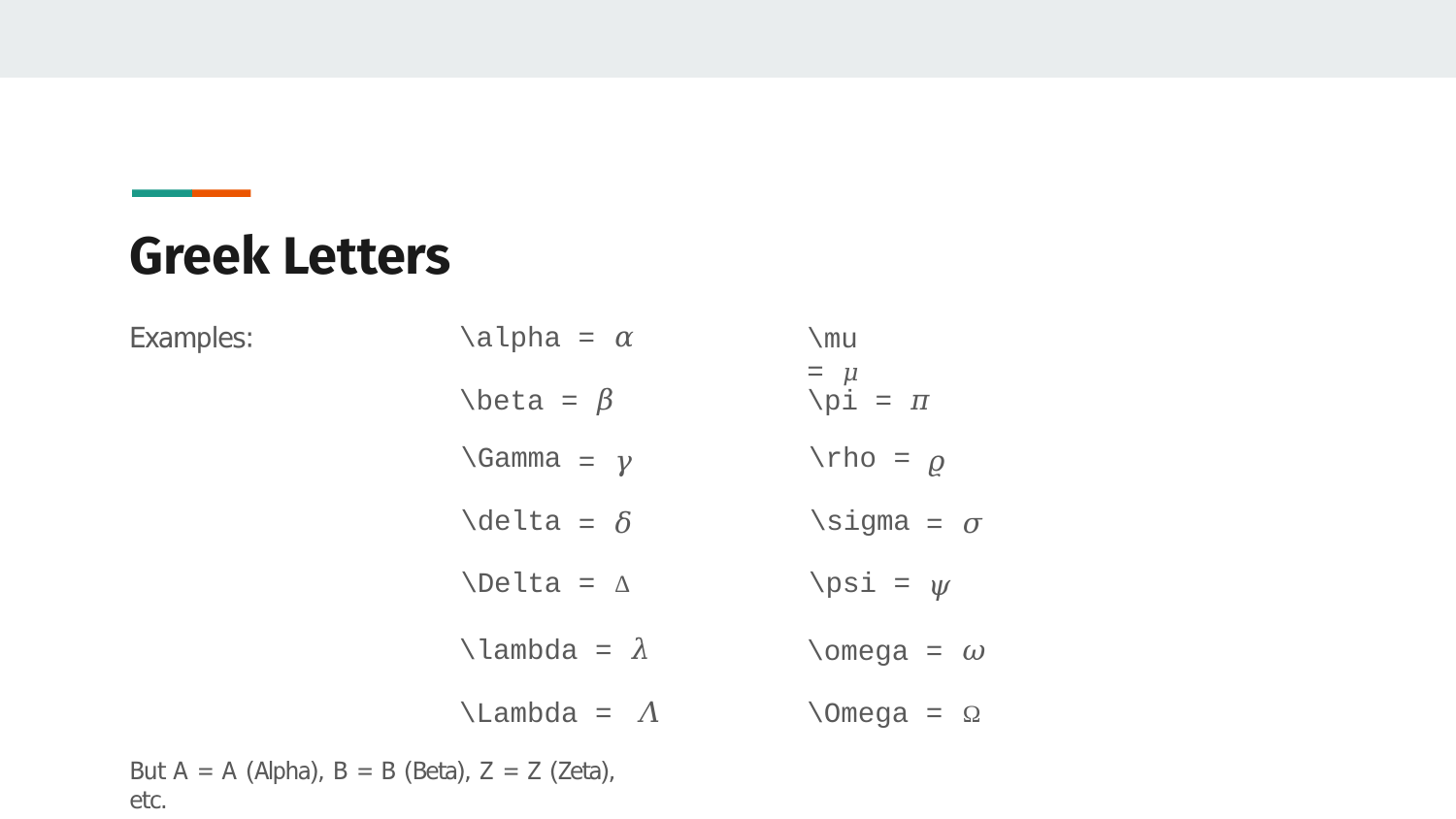

# Greek Letters
Examples:
\alpha = 𝛼
\beta = 𝛽
\mu = 𝜇
\pi = 𝜋
| \Gamma | = 𝛾 | \rho = | 𝜚 |
| --- | --- | --- | --- |
| \delta | = 𝛿 | \sigma | = 𝜎 |
| \Delta | = ∆ | \psi = | 𝜓 |
\lambda = 𝜆
𝛬
\omega = 𝜔
\Lambda =
But A = A (Alpha), B = B (Beta), Z = Z (Zeta), etc.
\Omega = Ω